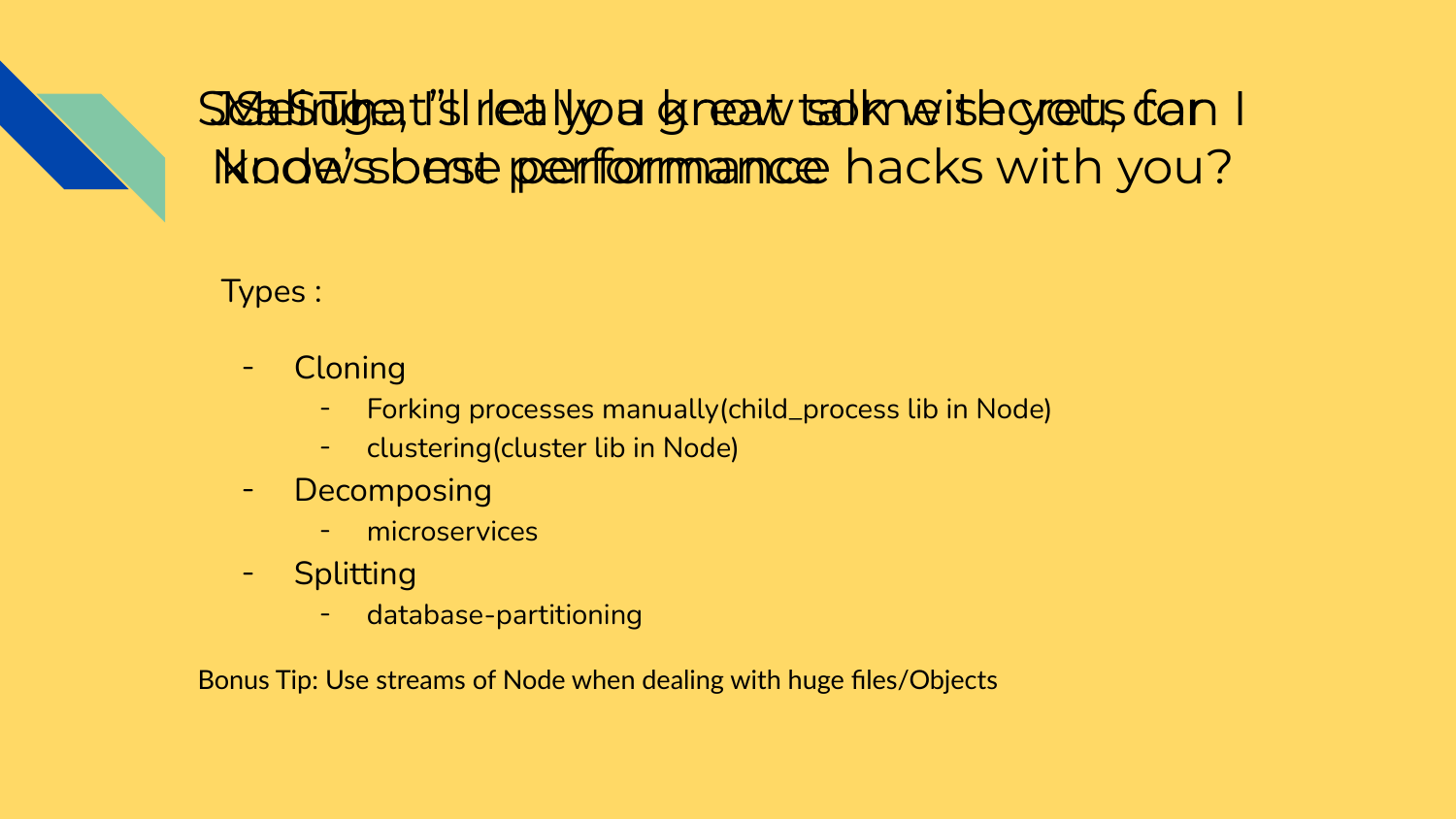

Scaling
JS: Sure, I’ll let you know some secrets for Node’s best performance
# Me: That’s really a great talk with you, can I know some performance hacks with you?
Types :
Cloning
Forking processes manually(child_process lib in Node)
clustering(cluster lib in Node)
Decomposing
microservices
Splitting
database-partitioning
Bonus Tip: Use streams of Node when dealing with huge files/Objects